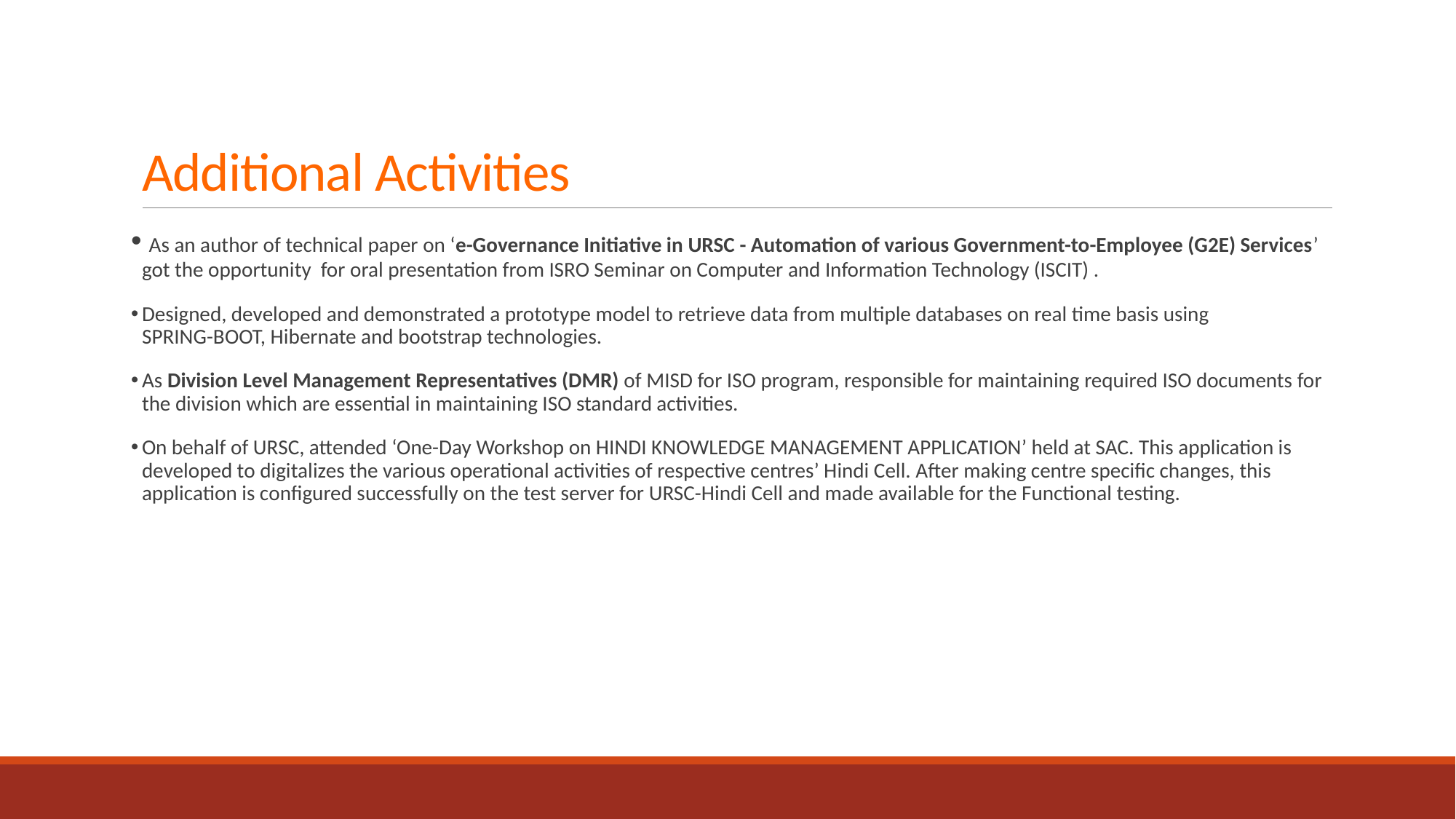

# Additional Activities
 As an author of technical paper on ‘e-Governance Initiative in URSC - Automation of various Government-to-Employee (G2E) Services’ got the opportunity  for oral presentation from ISRO Seminar on Computer and Information Technology (ISCIT) .
Designed, developed and demonstrated a prototype model to retrieve data from multiple databases on real time basis using
SPRING-BOOT, Hibernate and bootstrap technologies.
As Division Level Management Representatives (DMR) of MISD for ISO program, responsible for maintaining required ISO documents for the division which are essential in maintaining ISO standard activities.
On behalf of URSC, attended ‘One-Day Workshop on HINDI KNOWLEDGE MANAGEMENT APPLICATION’ held at SAC. This application is developed to digitalizes the various operational activities of respective centres’ Hindi Cell. After making centre specific changes, this application is configured successfully on the test server for URSC-Hindi Cell and made available for the Functional testing.